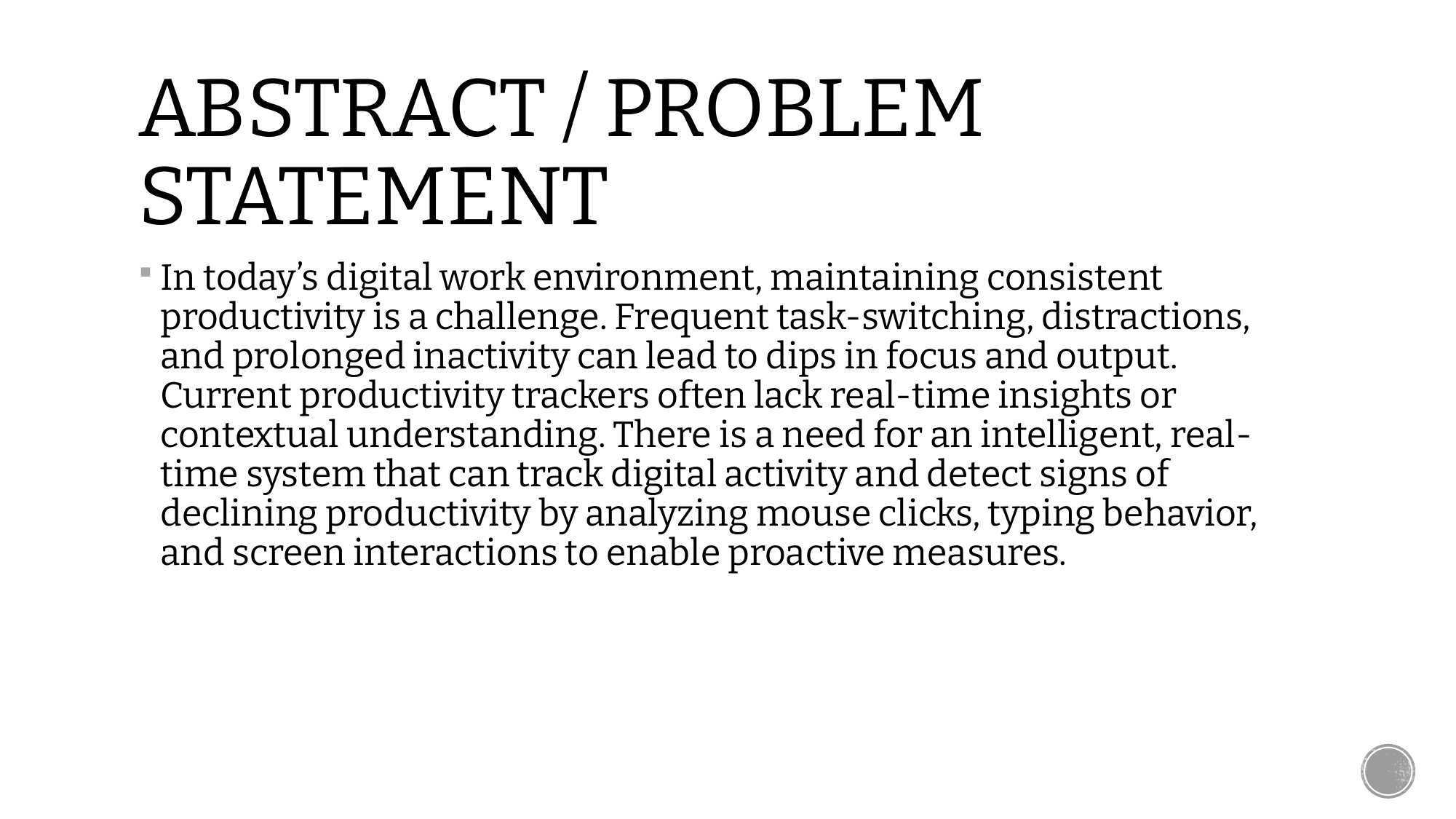

# Abstract / Problem Statement
In today’s digital work environment, maintaining consistent productivity is a challenge. Frequent task-switching, distractions, and prolonged inactivity can lead to dips in focus and output. Current productivity trackers often lack real-time insights or contextual understanding. There is a need for an intelligent, real-time system that can track digital activity and detect signs of declining productivity by analyzing mouse clicks, typing behavior, and screen interactions to enable proactive measures.